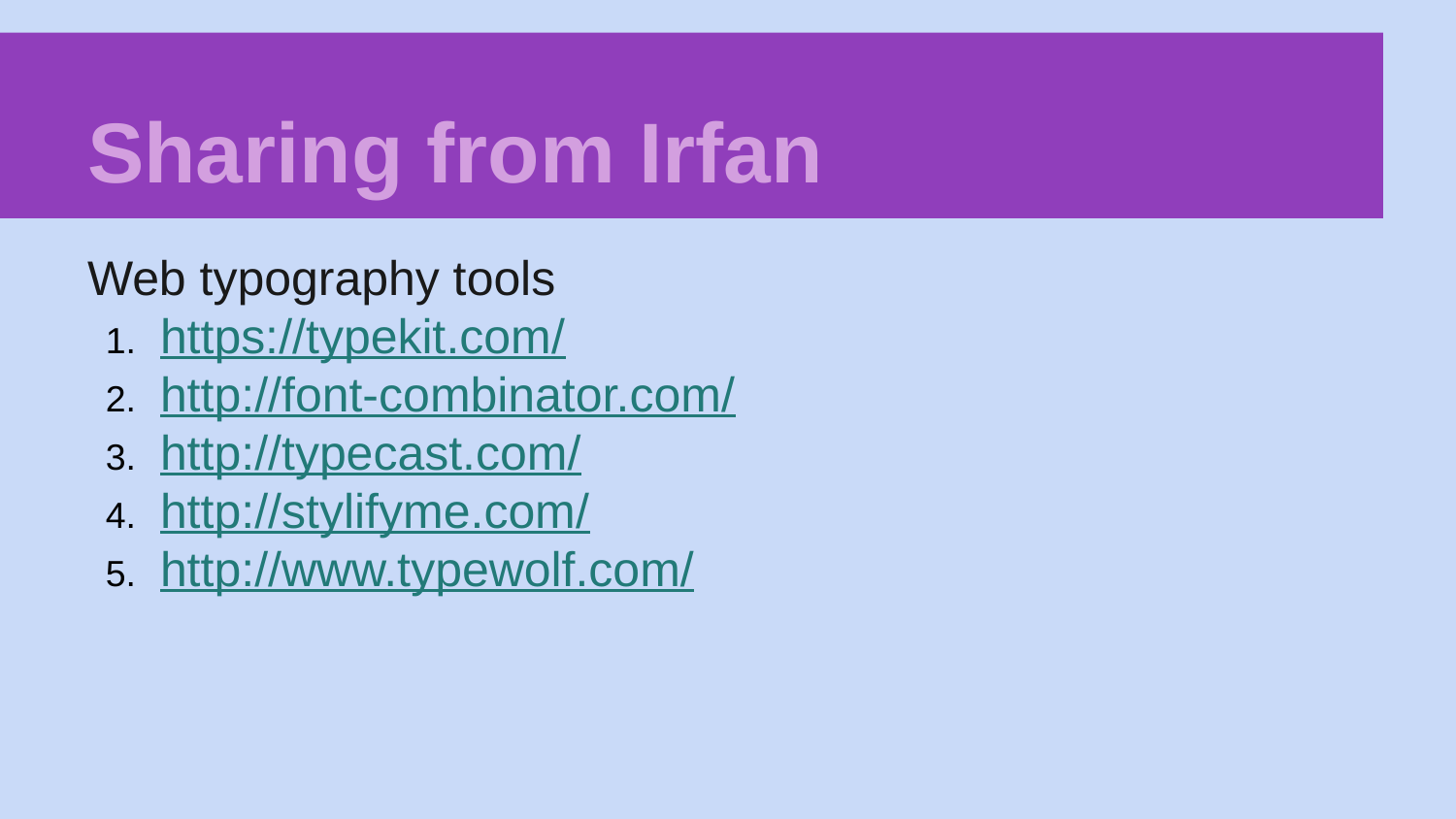

# Sharing from Irfan
Web typography tools
https://typekit.com/
http://font-combinator.com/
http://typecast.com/
http://stylifyme.com/
http://www.typewolf.com/